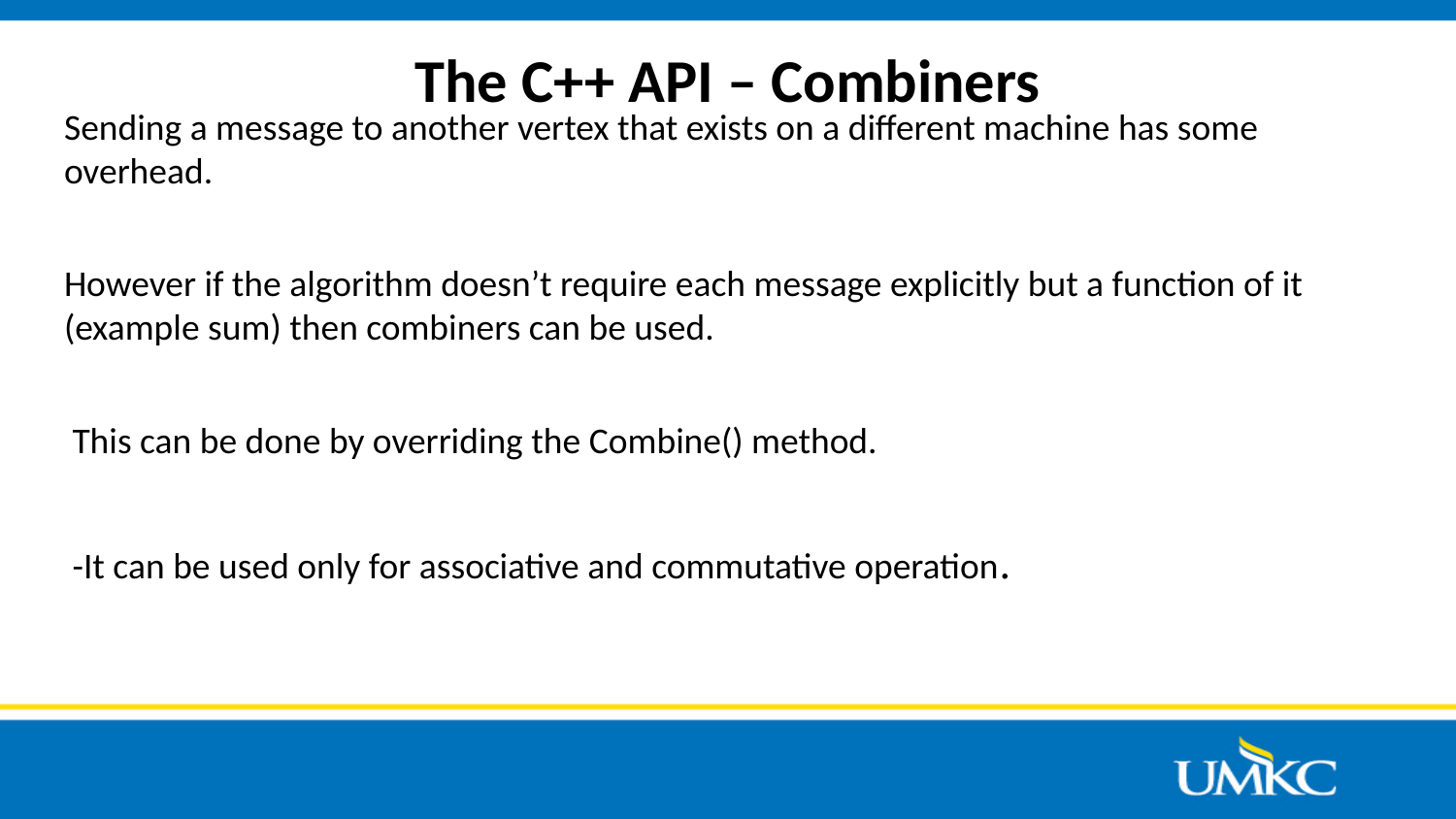

# The C++ API – Combiners
Sending a message to another vertex that exists on a different machine has some overhead.

However if the algorithm doesn’t require each message explicitly but a function of it (example sum) then combiners can be used.

 This can be done by overriding the Combine() method.

 -It can be used only for associative and commutative operation.